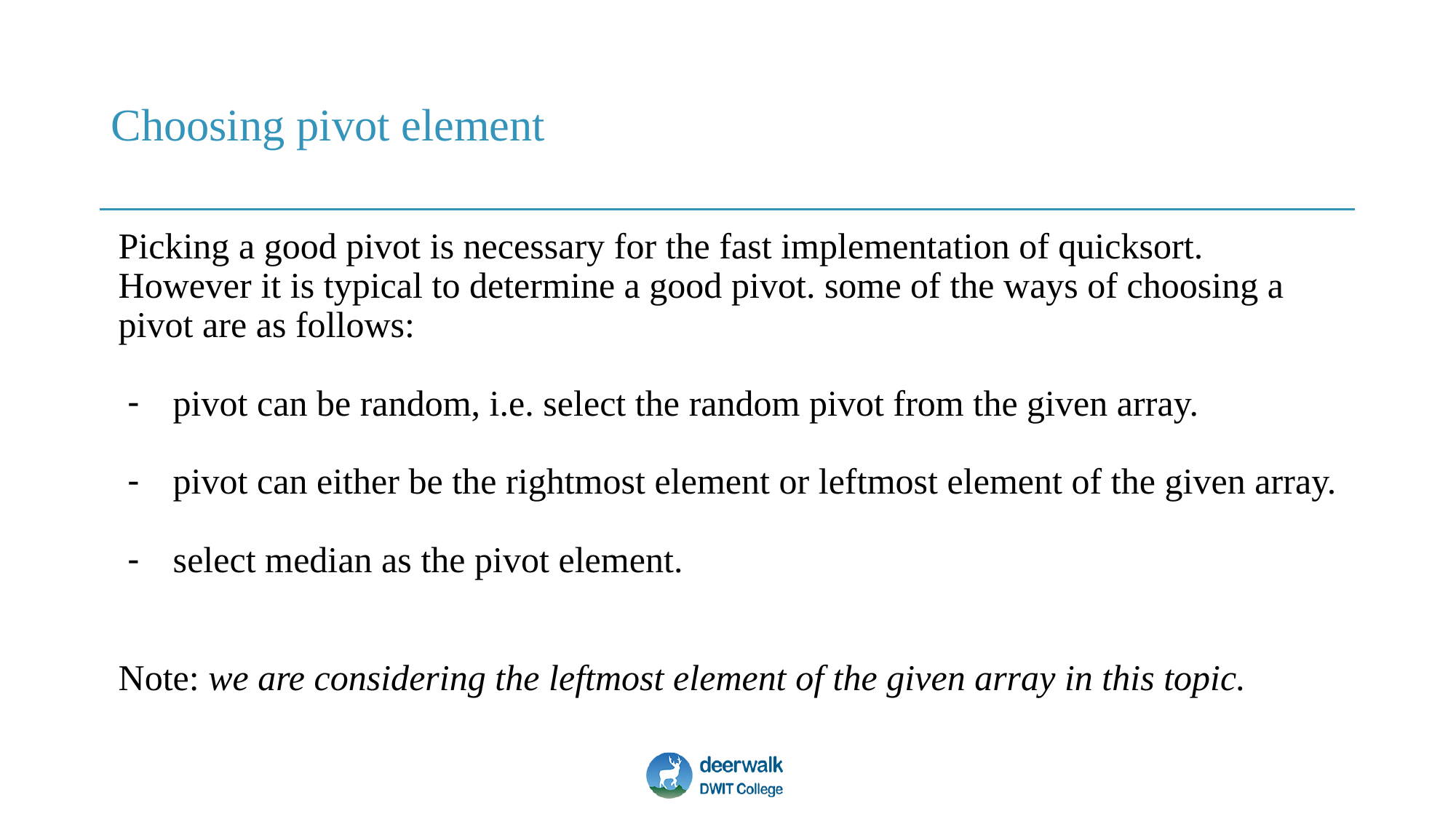

# Choosing pivot element
Picking a good pivot is necessary for the fast implementation of quicksort. However it is typical to determine a good pivot. some of the ways of choosing a pivot are as follows:

pivot can be random, i.e. select the random pivot from the given array.

pivot can either be the rightmost element or leftmost element of the given array.

select median as the pivot element.

Note: we are considering the leftmost element of the given array in this topic.